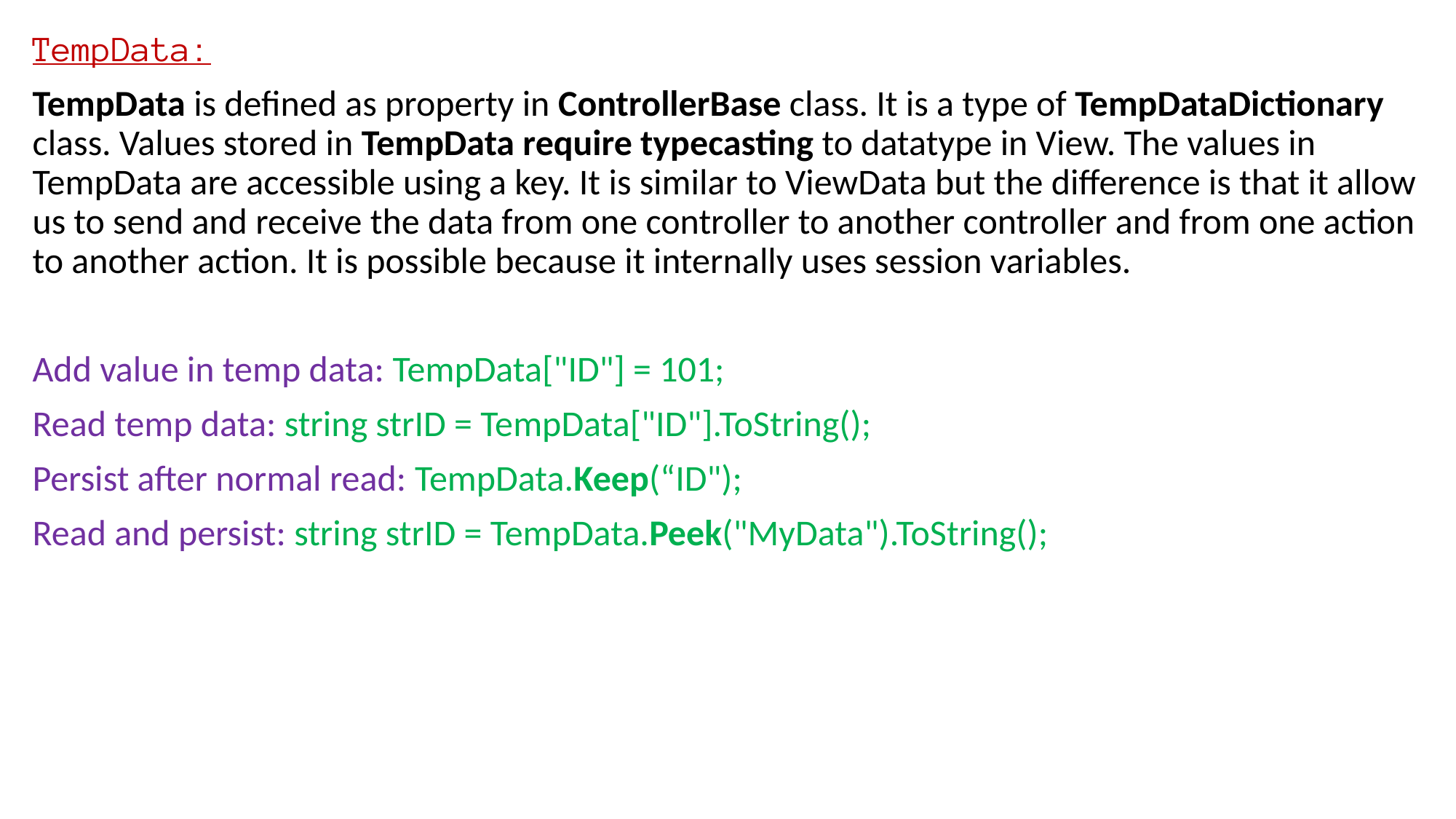

TempData:
TempData is defined as property in ControllerBase class. It is a type of TempDataDictionary class. Values stored in TempData require typecasting to datatype in View. The values in TempData are accessible using a key. It is similar to ViewData but the difference is that it allow us to send and receive the data from one controller to another controller and from one action to another action. It is possible because it internally uses session variables.

Add value in temp data: TempData["ID"] = 101;
Read temp data: string strID = TempData["ID"].ToString();
Persist after normal read: TempData.Keep(“ID");
Read and persist: string strID = TempData.Peek("MyData").ToString();